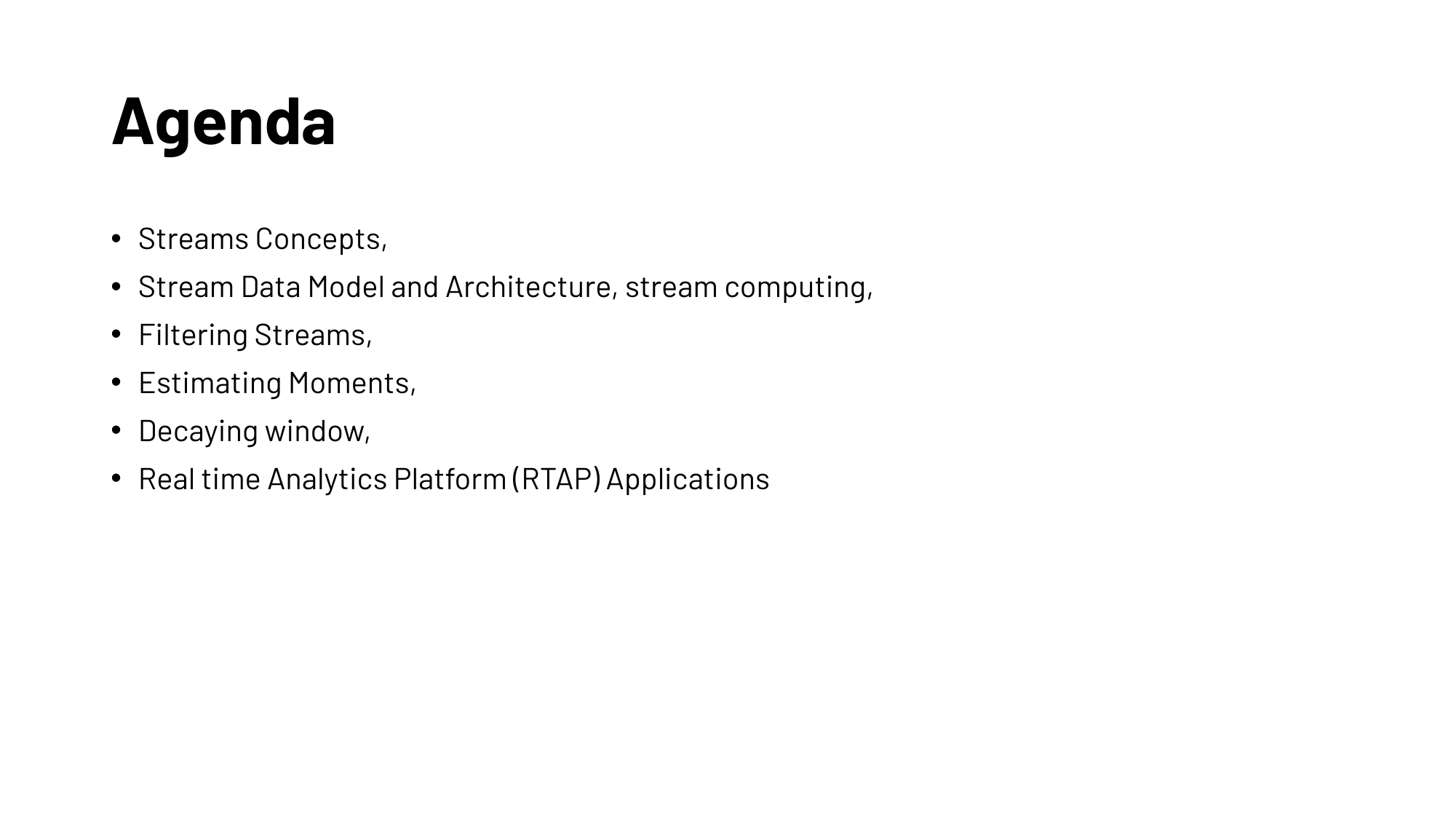

# Agenda
Streams Concepts,
Stream Data Model and Architecture, stream computing,
Filtering Streams,
Estimating Moments,
Decaying window,
Real time Analytics Platform (RTAP) Applications